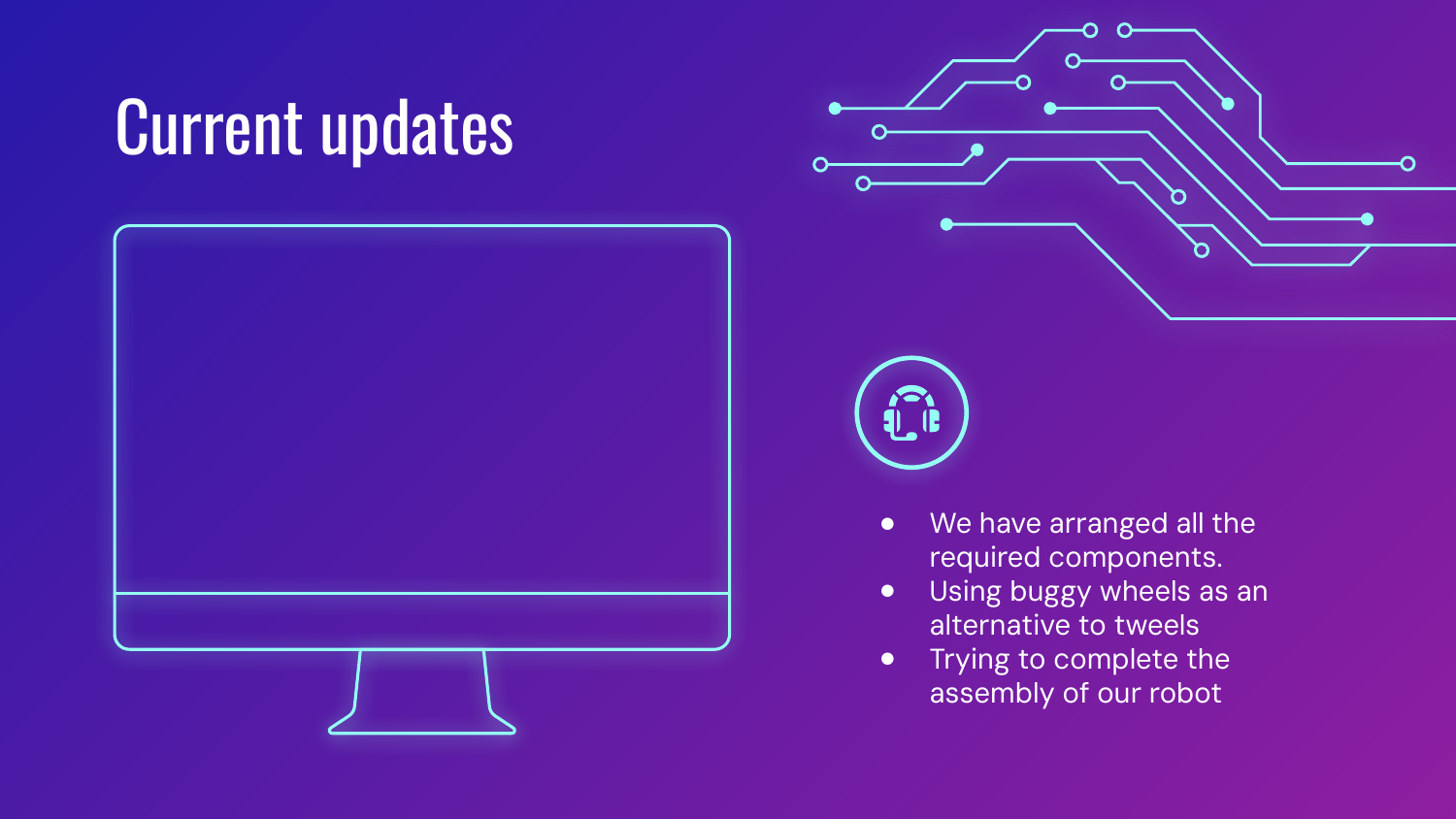

# Current updates

We have arranged all the required components.
Using buggy wheels as an alternative to tweels
Trying to complete the assembly of our robot